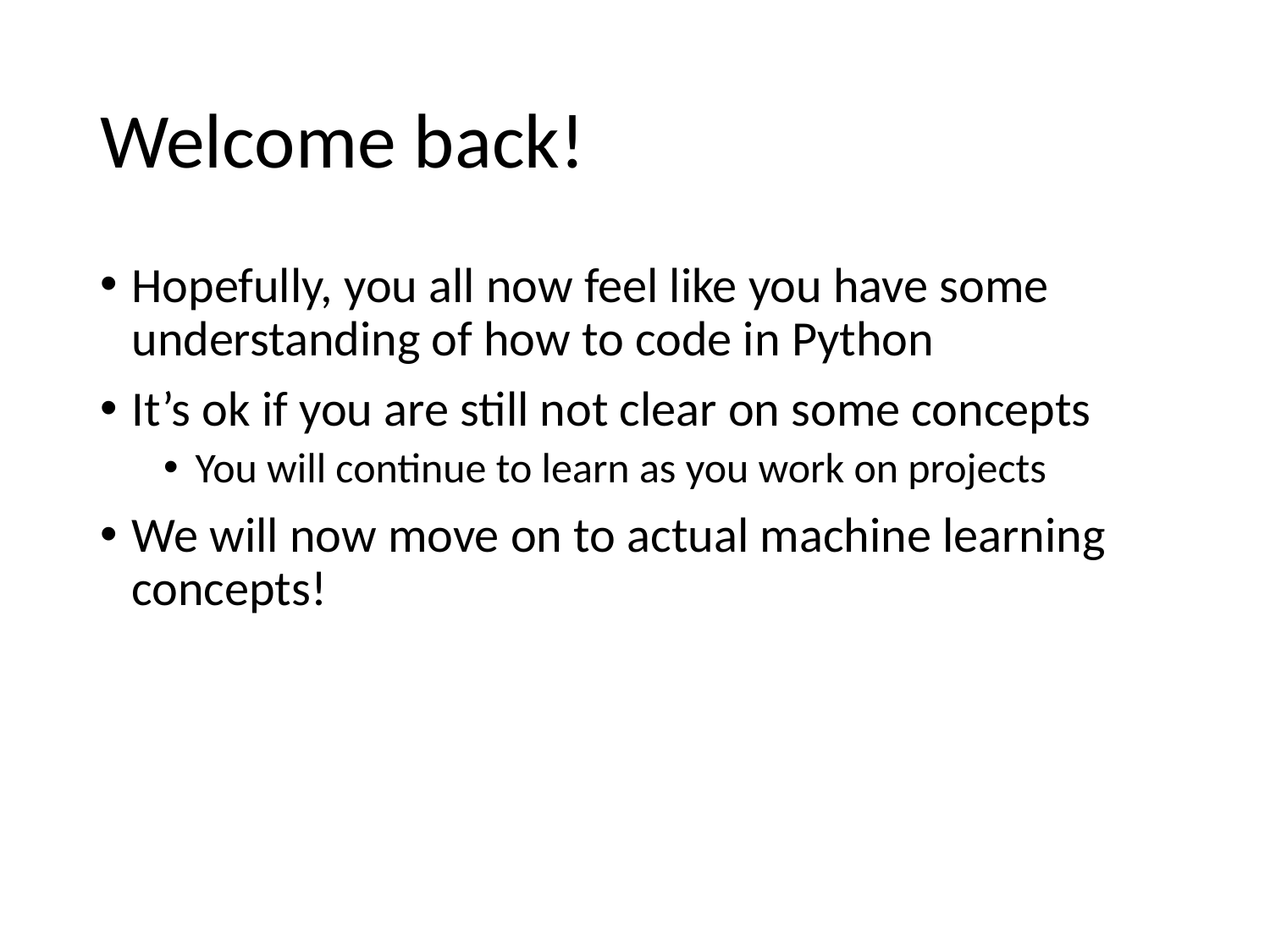

# Welcome back!
Hopefully, you all now feel like you have some understanding of how to code in Python
It’s ok if you are still not clear on some concepts
You will continue to learn as you work on projects
We will now move on to actual machine learning concepts!